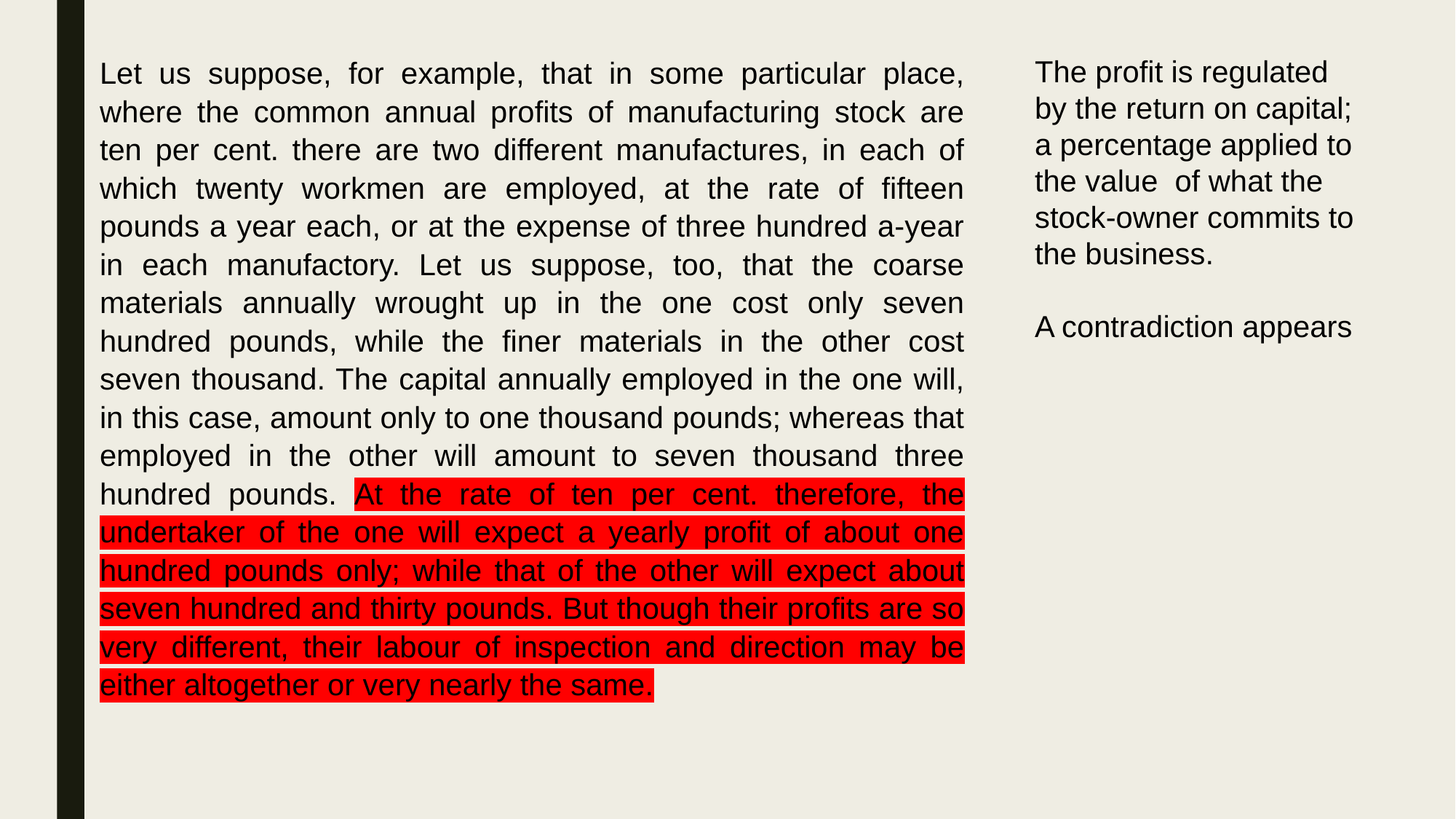

Let us suppose, for example, that in some particular place, where the common annual profits of manufacturing stock are ten per cent. there are two different manufactures, in each of which twenty workmen are employed, at the rate of fifteen pounds a year each, or at the expense of three hundred a-year in each manufactory. Let us suppose, too, that the coarse materials annually wrought up in the one cost only seven hundred pounds, while the finer materials in the other cost seven thousand. The capital annually employed in the one will, in this case, amount only to one thousand pounds; whereas that employed in the other will amount to seven thousand three hundred pounds. At the rate of ten per cent. therefore, the undertaker of the one will expect a yearly profit of about one hundred pounds only; while that of the other will expect about seven hundred and thirty pounds. But though their profits are so very different, their labour of inspection and direction may be either altogether or very nearly the same.
The profit is regulated by the return on capital; a percentage applied to the value  of what the stock-owner commits to the business.

A contradiction appears